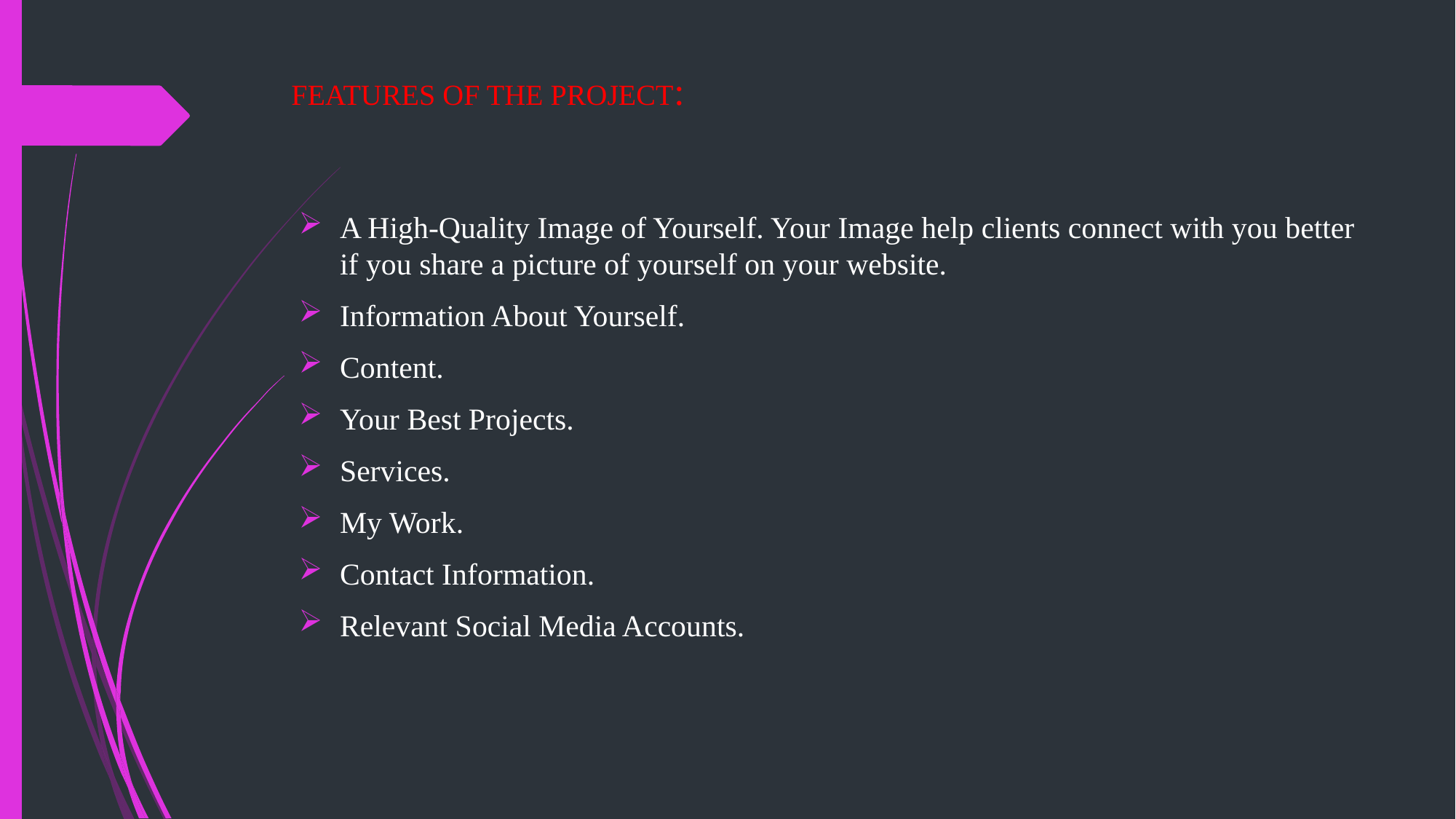

# FEATURES OF THE PROJECT:
A High-Quality Image of Yourself. Your Image help clients connect with you better if you share a picture of yourself on your website.
Information About Yourself.
Content.
Your Best Projects.
Services.
My Work.
Contact Information.
Relevant Social Media Accounts.